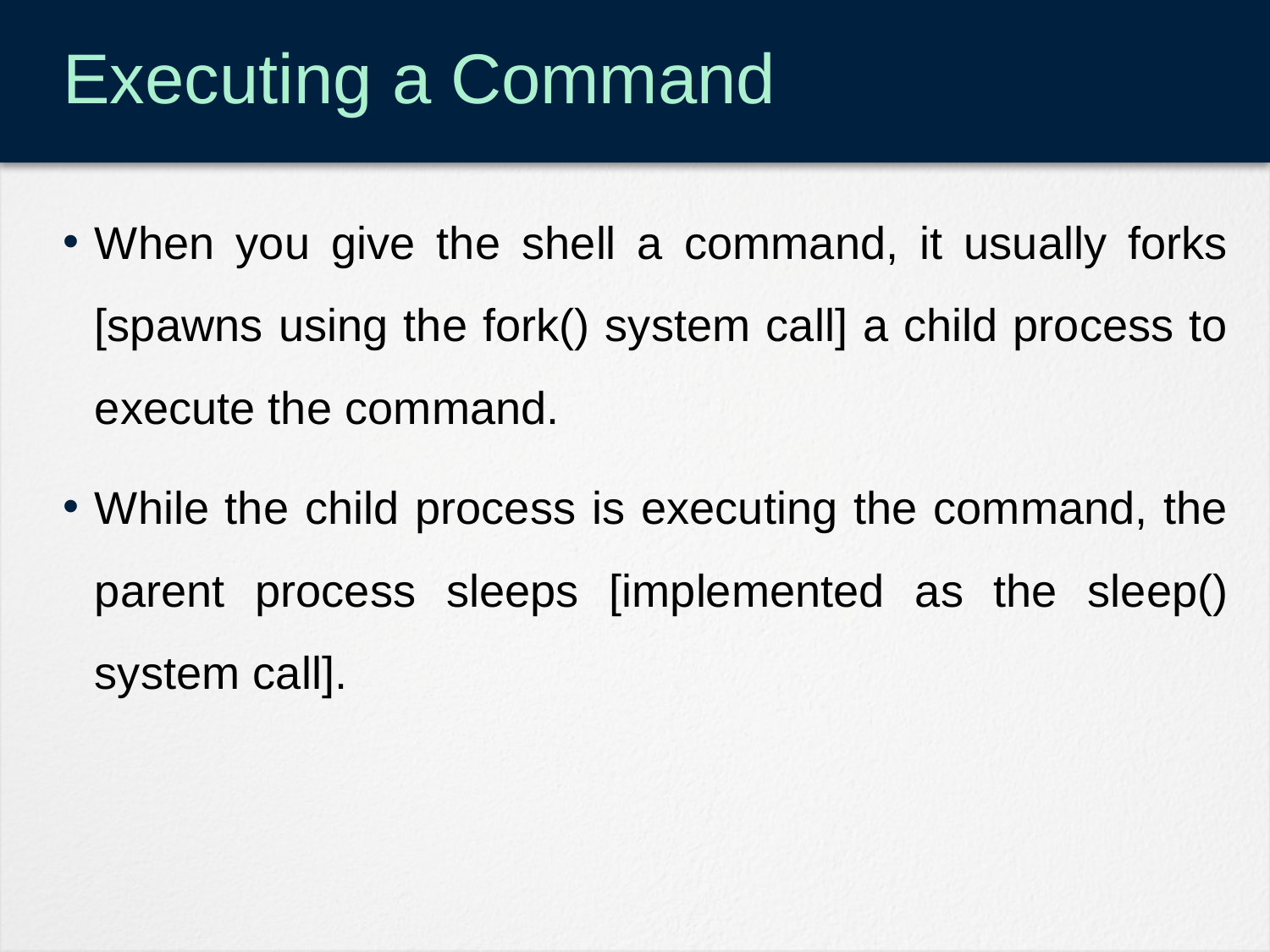

# Executing a Command
When you give the shell a command, it usually forks [spawns using the fork() system call] a child process to execute the command.
While the child process is executing the command, the parent process sleeps [implemented as the sleep() system call].